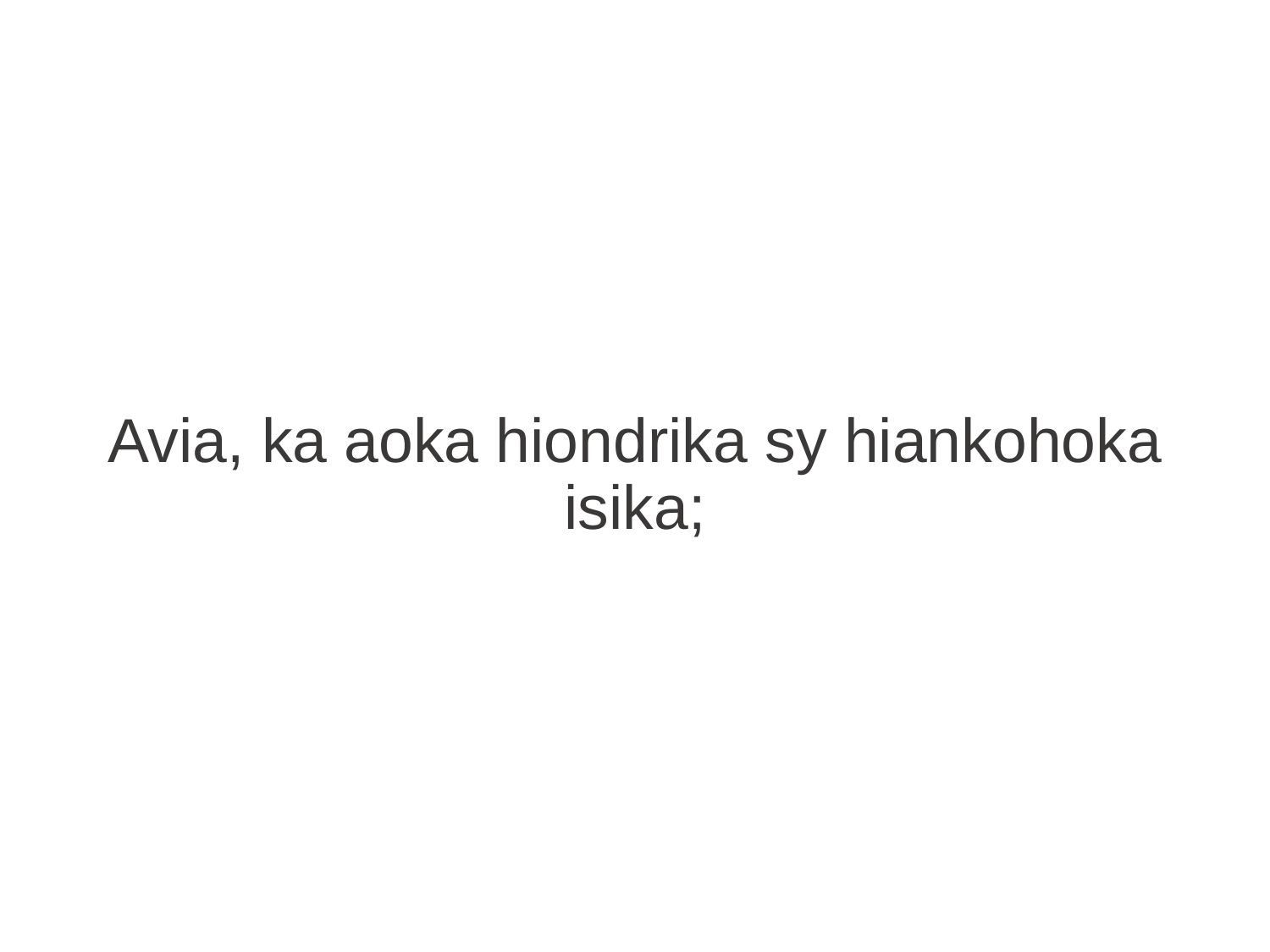

Avia, ka aoka hiondrika sy hiankohoka
isika;